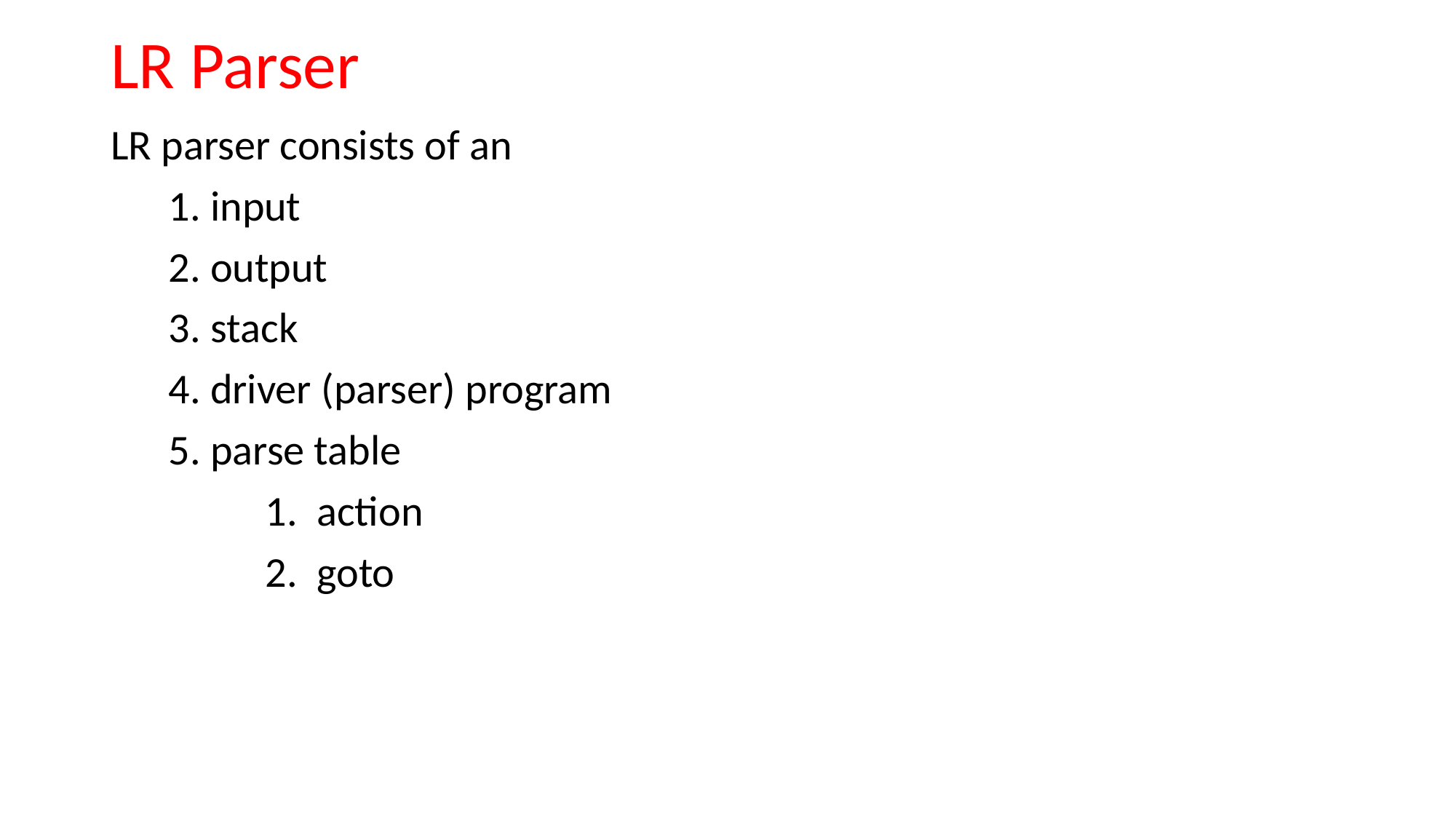

# LR Parser
LR parser consists of an
      1. input
      2. output
      3. stack
      4. driver (parser) program
      5. parse table
                1.  action
                2.  goto